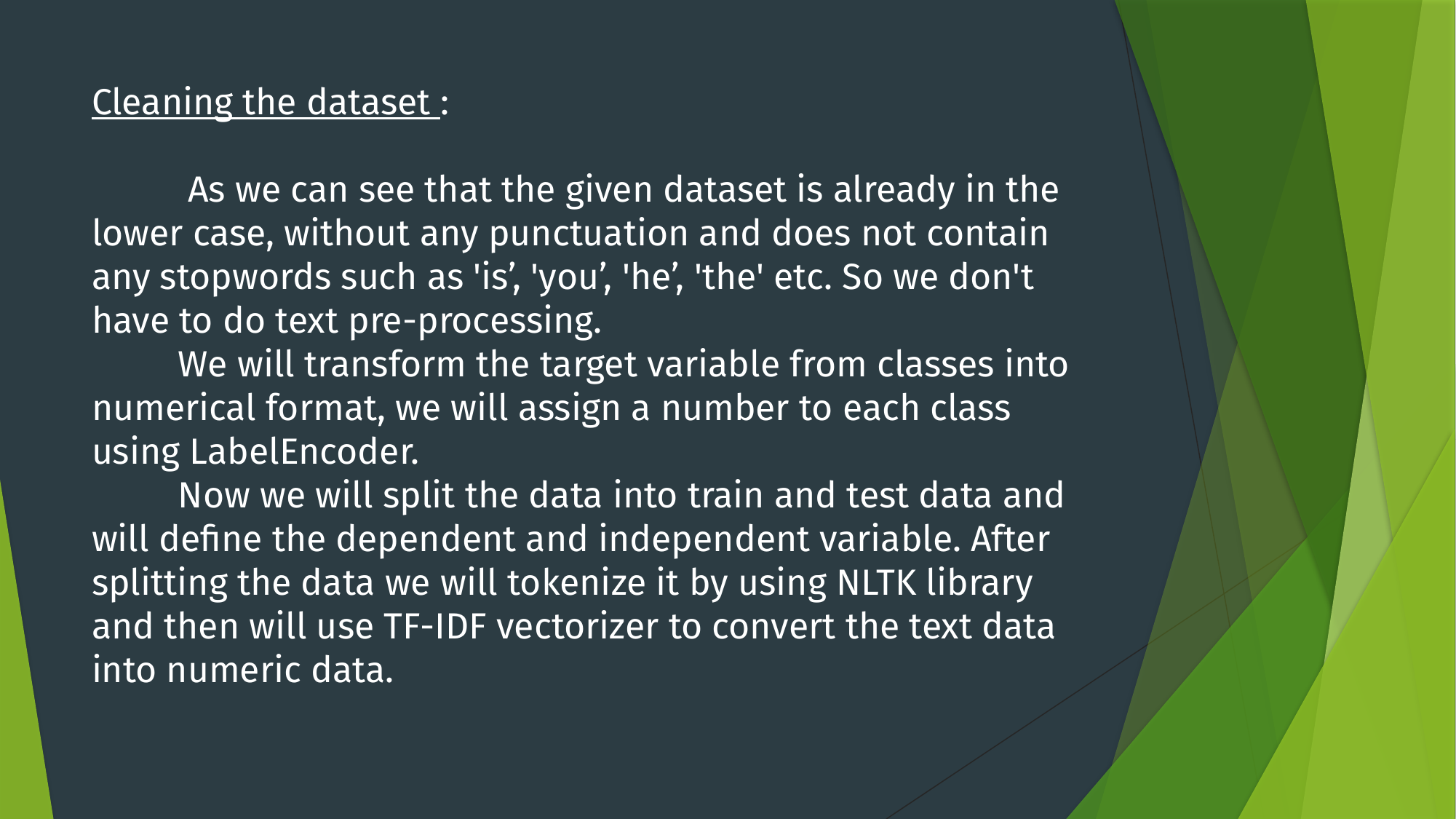

# Cleaning the dataset : As we can see that the given dataset is already in the lower case, without any punctuation and does not contain any stopwords such as 'is’, 'you’, 'he’, 'the' etc. So we don't have to do text pre-processing. We will transform the target variable from classes into numerical format, we will assign a number to each class using LabelEncoder. Now we will split the data into train and test data and will define the dependent and independent variable. After splitting the data we will tokenize it by using NLTK library and then will use TF-IDF vectorizer to convert the text data into numeric data.